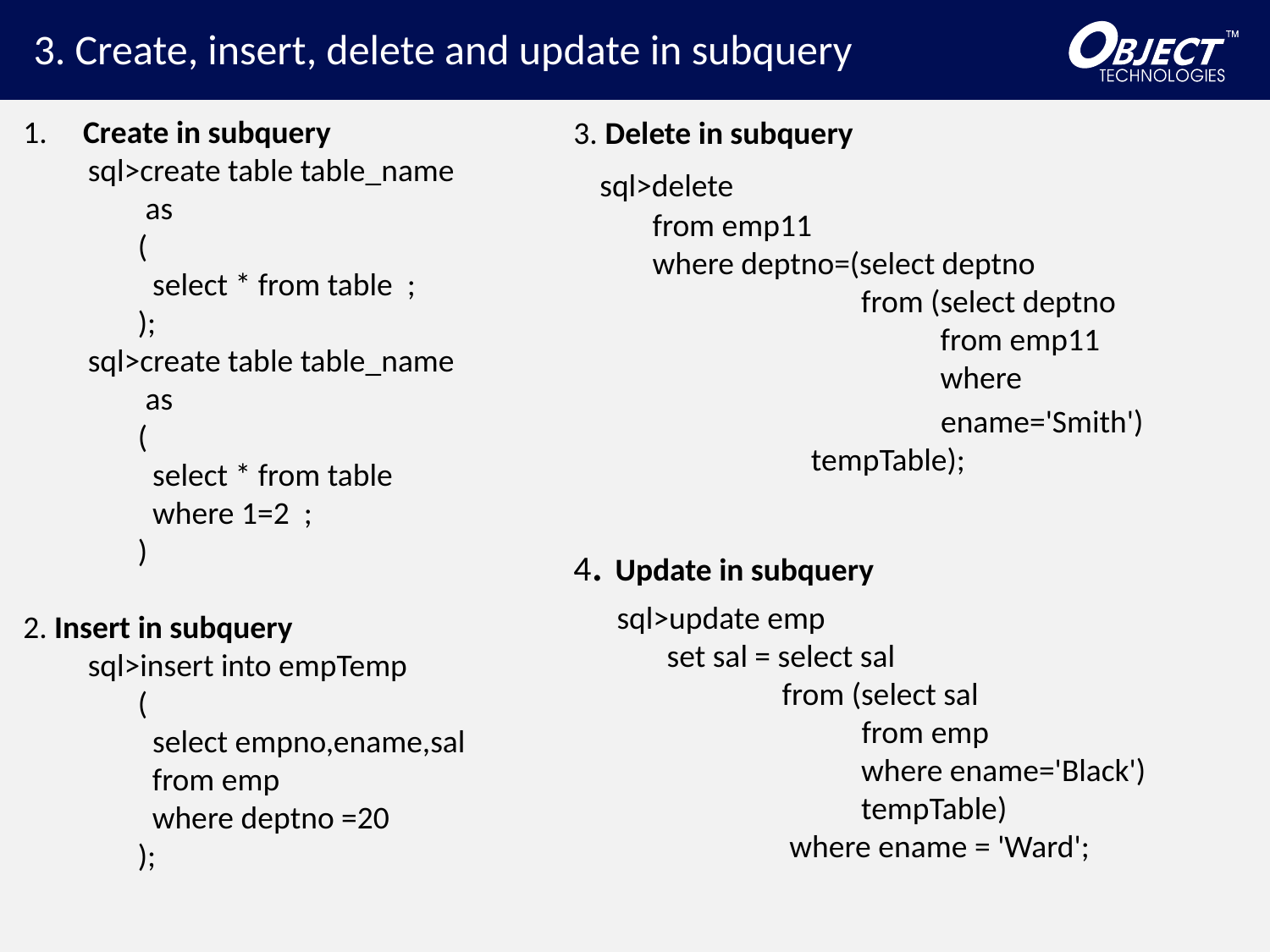

3. Create, insert, delete and update in subquery
1.     Create in subquery
         sql>create table table_name
                 as
                (
                  select * from table  ;
                );
         sql>create table table_name
                 as
                (
                  select * from table
                  where 1=2  ;
                )

2. Insert in subquery
         sql>insert into empTemp
                (
                  select empno,ename,sal
                  from emp
                  where deptno =20
                );

3. Delete in subquery
   sql>delete
           from emp11
           where deptno=(select deptno
                                        from (select deptno
                                                   from emp11
                                                   where
                                                   ename='Smith')
                                 tempTable);

4. Update in subquery
      sql>update emp
             set sal = select sal
                             from (select sal
                                        from emp
                                        where ename='Black')
                                        tempTable)
                              where ename = 'Ward';